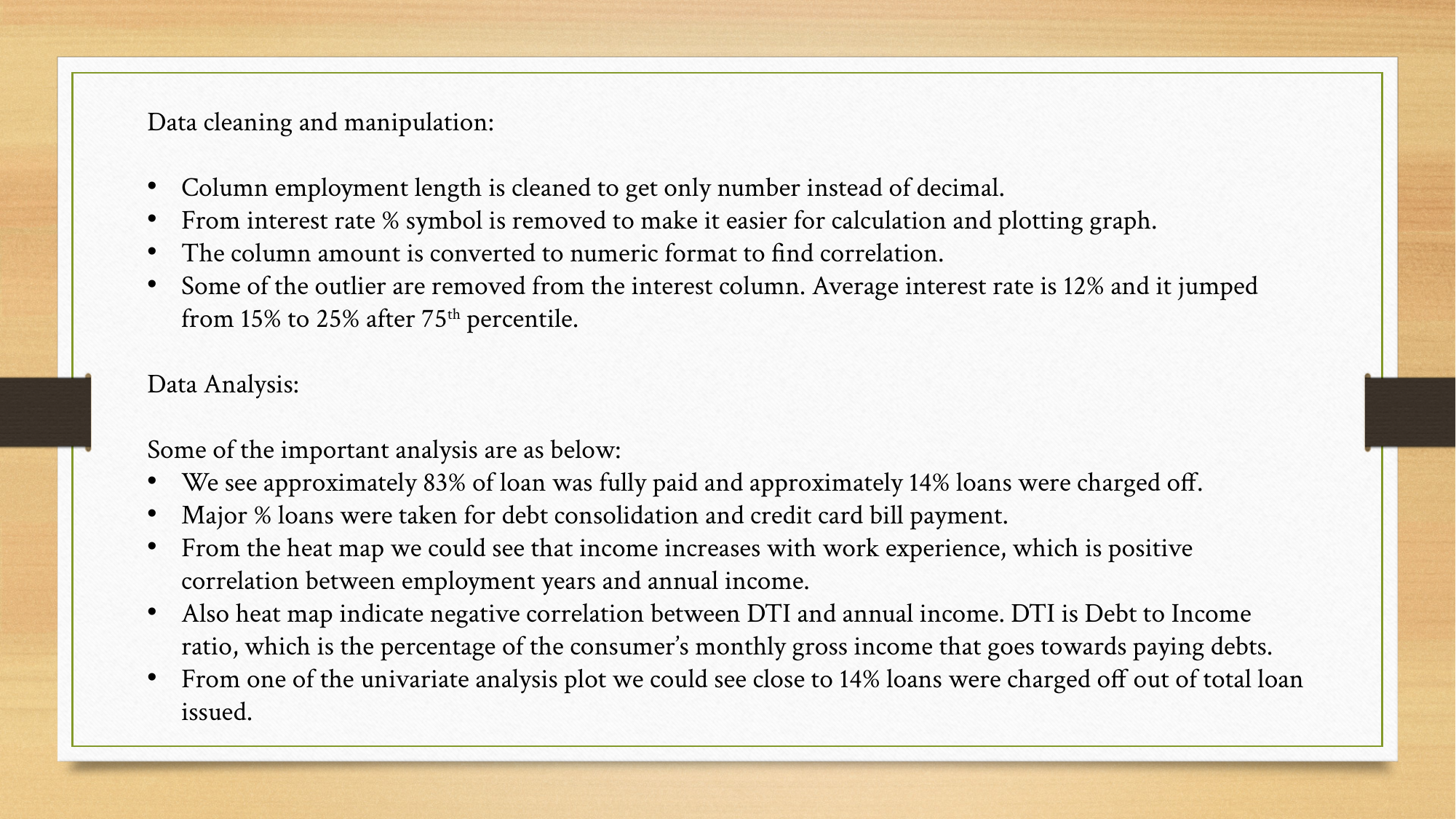

Data cleaning and manipulation:

Column employment length is cleaned to get only number instead of decimal.
From interest rate % symbol is removed to make it easier for calculation and plotting graph.
The column amount is converted to numeric format to find correlation.
Some of the outlier are removed from the interest column. Average interest rate is 12% and it jumped from 15% to 25% after 75th percentile.

Data Analysis:

Some of the important analysis are as below:
We see approximately 83% of loan was fully paid and approximately 14% loans were charged off.
Major % loans were taken for debt consolidation and credit card bill payment.
From the heat map we could see that income increases with work experience, which is positive correlation between employment years and annual income.
Also heat map indicate negative correlation between DTI and annual income. DTI is Debt to Income ratio, which is the percentage of the consumer’s monthly gross income that goes towards paying debts.
From one of the univariate analysis plot we could see close to 14% loans were charged off out of total loan issued.